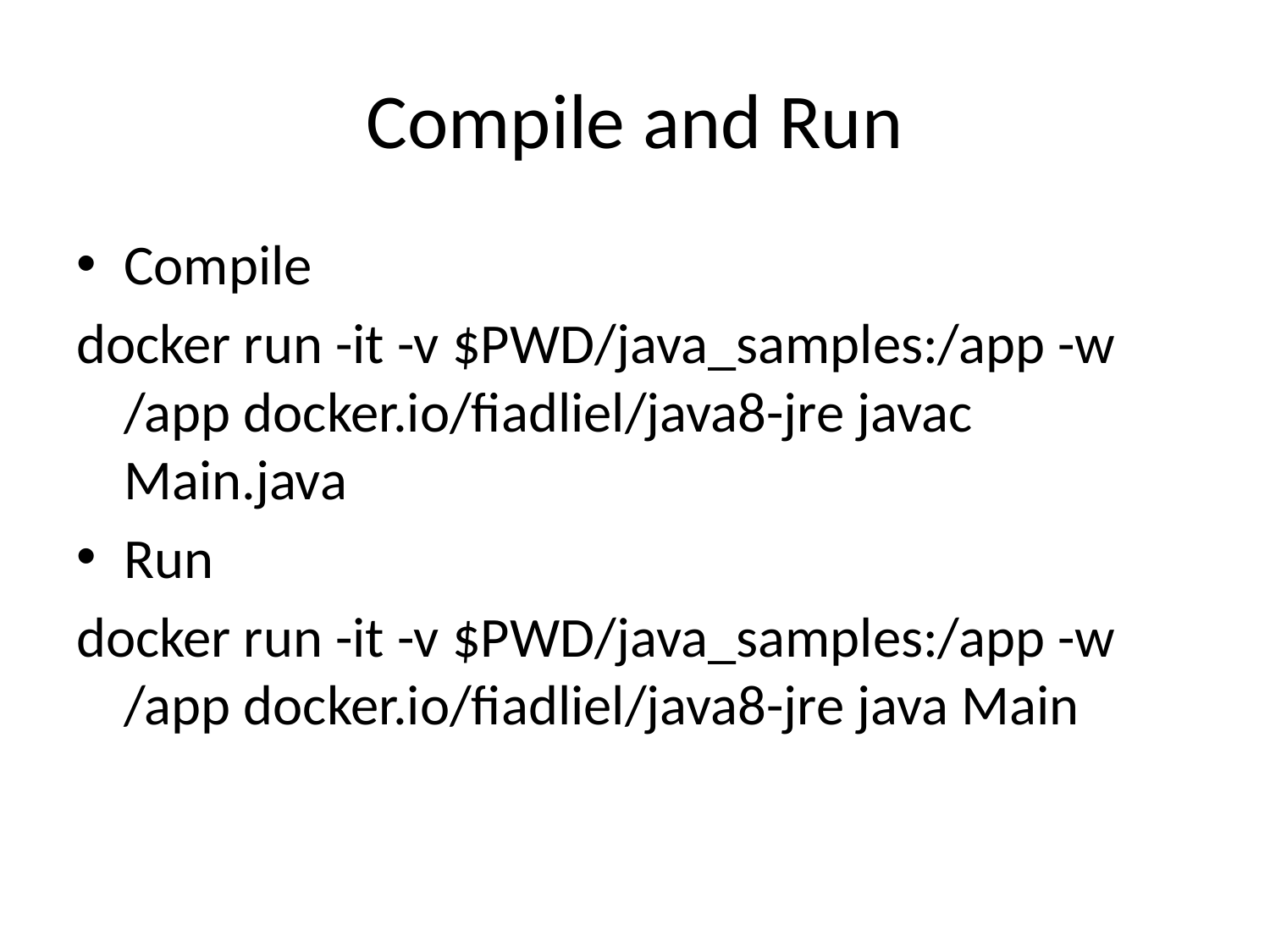

# Compile and Run
Compile
docker run -it -v $PWD/java_samples:/app -w /app docker.io/fiadliel/java8-jre javac Main.java
Run
docker run -it -v $PWD/java_samples:/app -w /app docker.io/fiadliel/java8-jre java Main